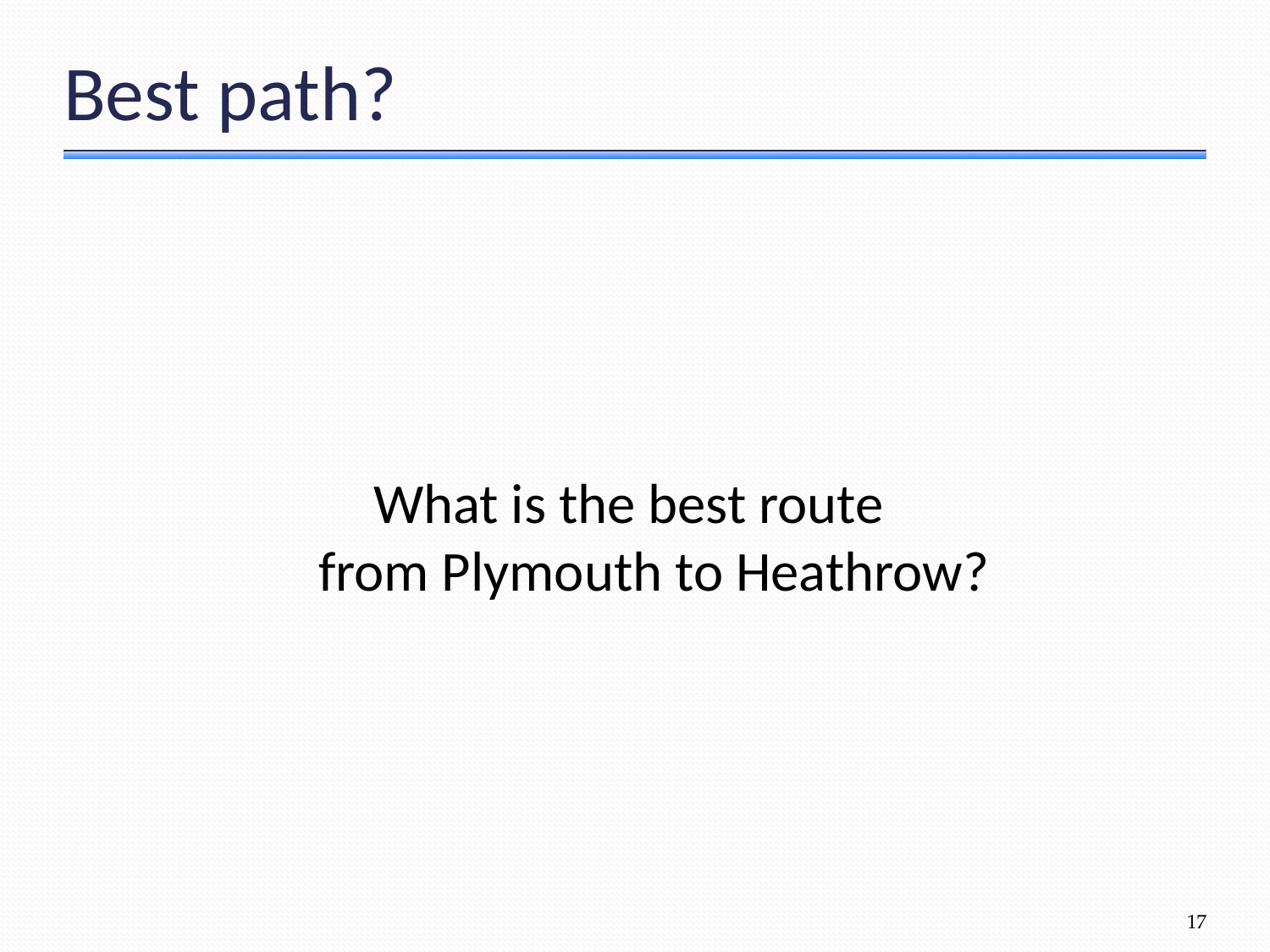

# Best path?

What is the best route
from Plymouth to Heathrow?
17